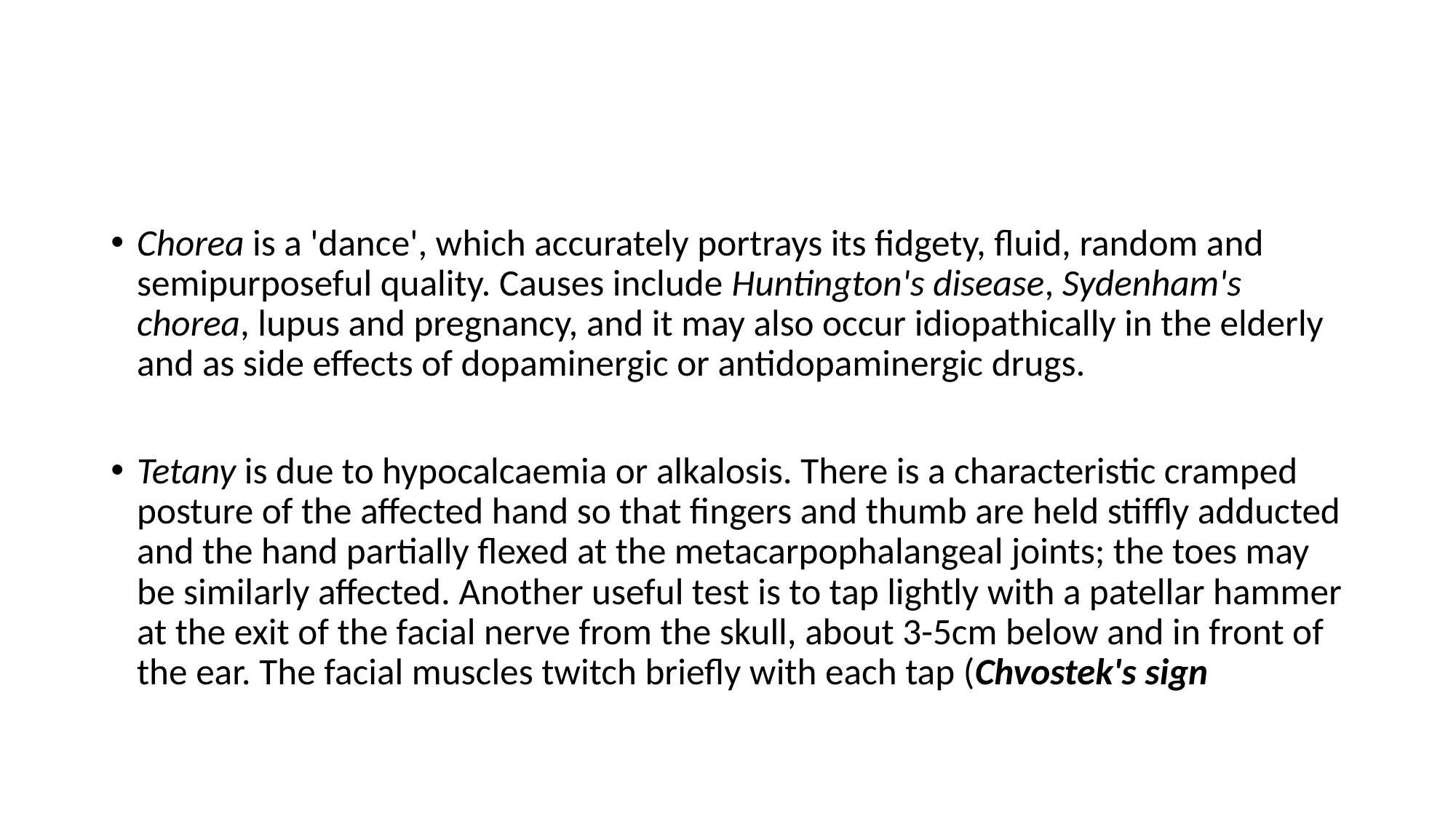

#
Chorea is a 'dance', which accurately portrays its fidgety, fluid, random and semipurposeful quality. Causes include Huntington's disease, Sydenham's chorea, lupus and pregnancy, and it may also occur idiopathically in the elderly and as side effects of dopaminergic or antidopaminergic drugs.

Tetany is due to hypocalcaemia or alkalosis. There is a characteristic cramped posture of the affected hand so that fingers and thumb are held stiffly adducted and the hand partially flexed at the metacarpophalangeal joints; the toes may be similarly affected. Another useful test is to tap lightly with a patellar hammer at the exit of the facial nerve from the skull, about 3-5cm below and in front of the ear. The facial muscles twitch briefly with each tap (Chvostek's sign